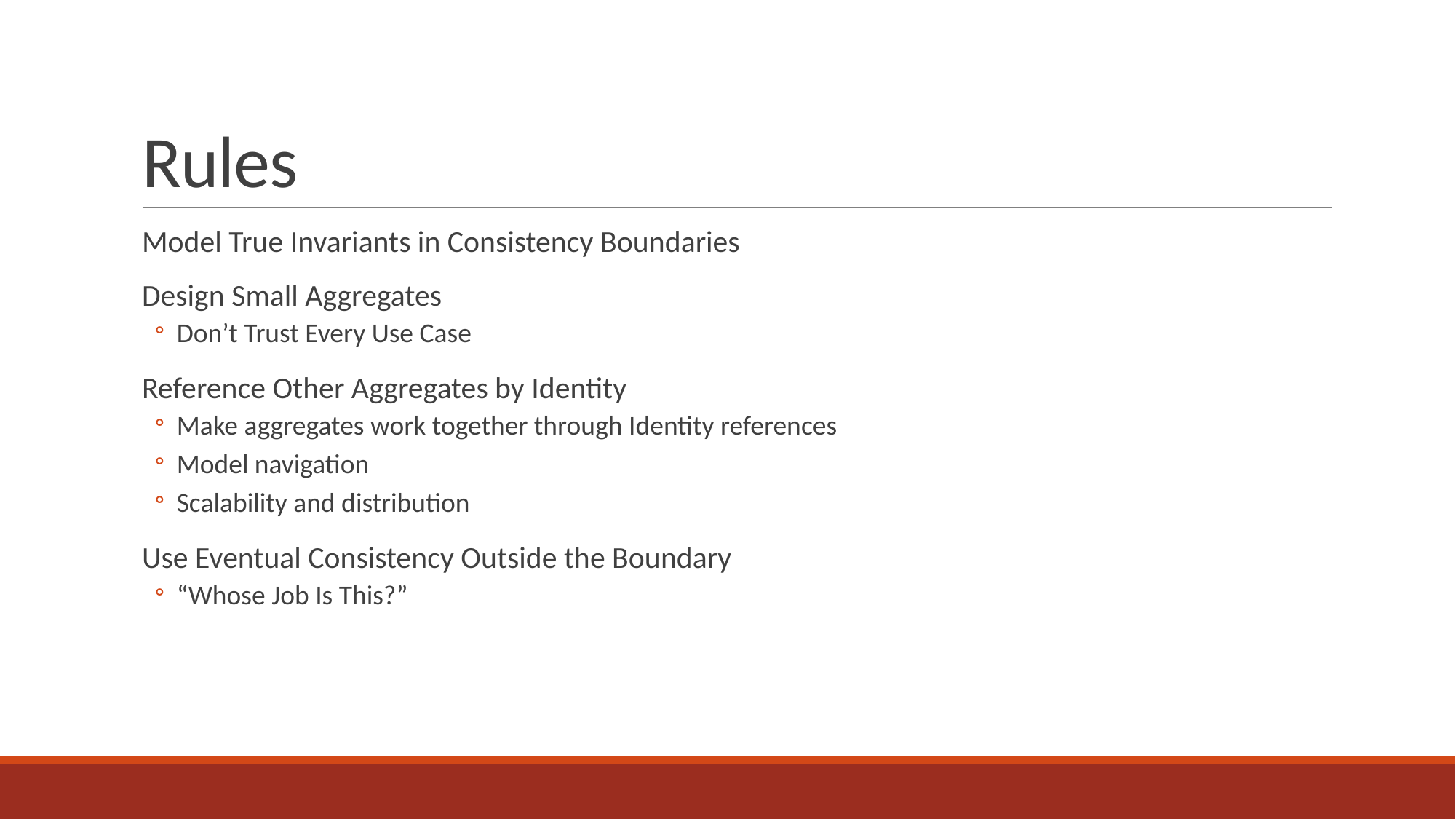

# Rules
Model True Invariants in Consistency Boundaries
Design Small Aggregates
Don’t Trust Every Use Case
Reference Other Aggregates by Identity
Make aggregates work together through Identity references
Model navigation
Scalability and distribution
Use Eventual Consistency Outside the Boundary
“Whose Job Is This?”